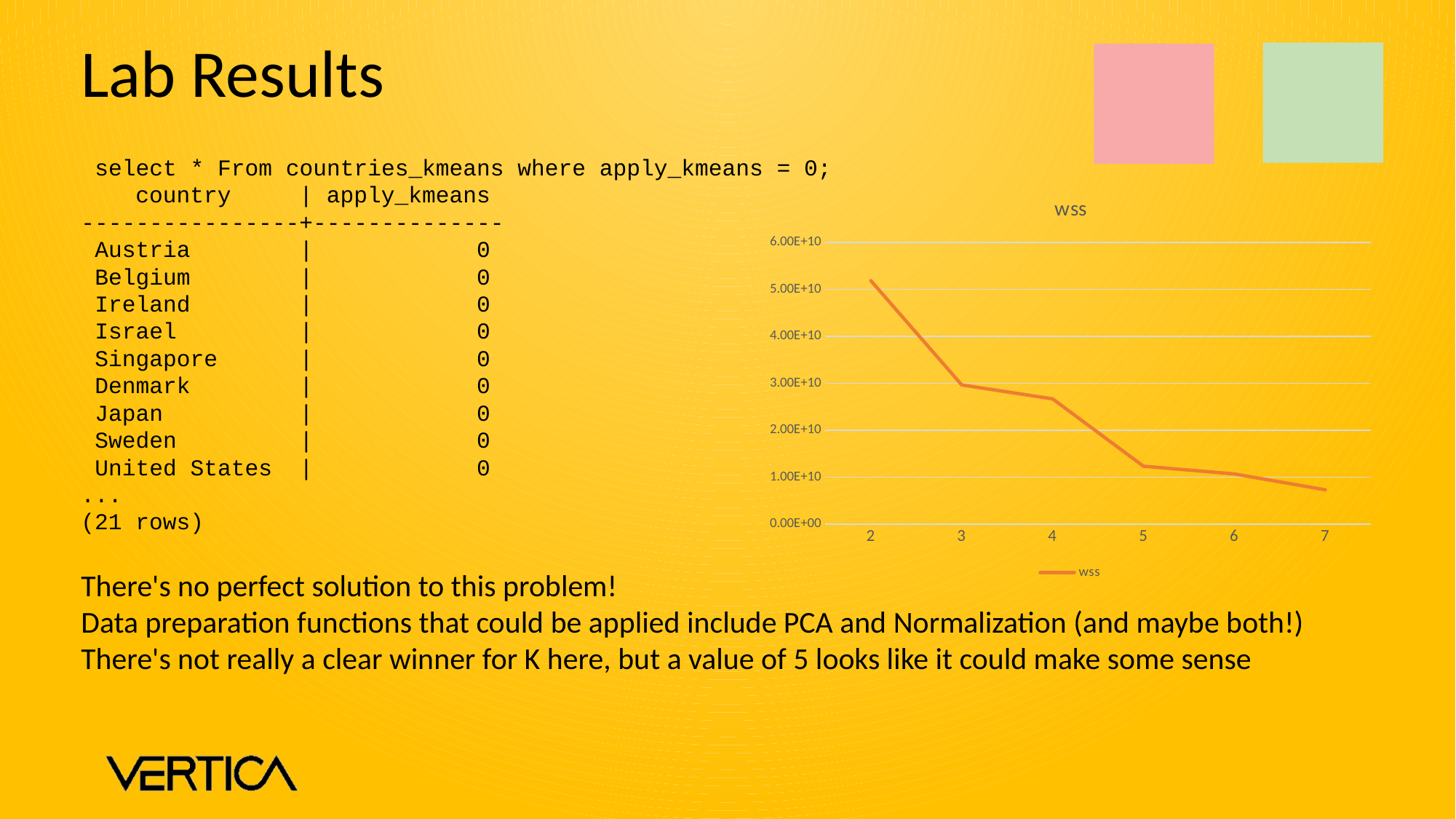

Lab Results

 select * From countries_kmeans where apply_kmeans = 0;
    country     | apply_kmeans
----------------+--------------
 Austria        |            0
 Belgium        |            0
 Ireland        |            0
 Israel         |            0
 Singapore      |            0
 Denmark        |            0
 Japan          |            0
 Sweden         |            0
 United States  |            0
...
(21 rows)

### Chart:

| Category | wss |
|---|---|
| 2 | 51888428000.0 |
| 3 | 29663050000.0 |
| 4 | 26700403000.0 |
| 5 | 12360734000.0 |
| 6 | 10706346000.0 |
| 7 | 7333094900.0 |
There's no perfect solution to this problem!
Data preparation functions that could be applied include PCA and Normalization (and maybe both!)
There's not really a clear winner for K here, but a value of 5 looks like it could make some sense